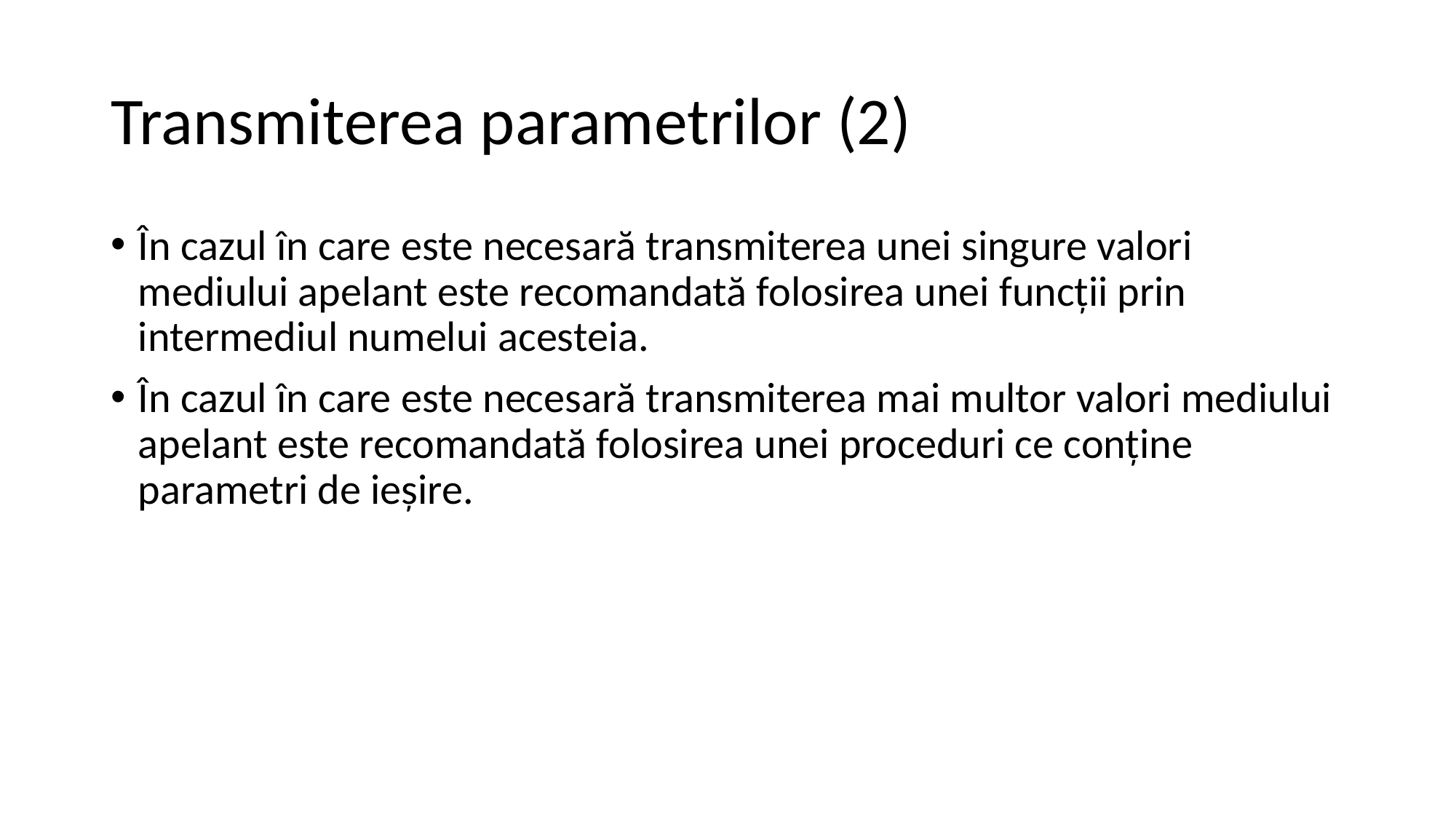

# Transmiterea parametrilor (2)
În cazul în care este necesară transmiterea unei singure valori mediului apelant este recomandată folosirea unei funcţii prin intermediul numelui acesteia.
În cazul în care este necesară transmiterea mai multor valori mediului apelant este recomandată folosirea unei proceduri ce conţine parametri de ieşire.